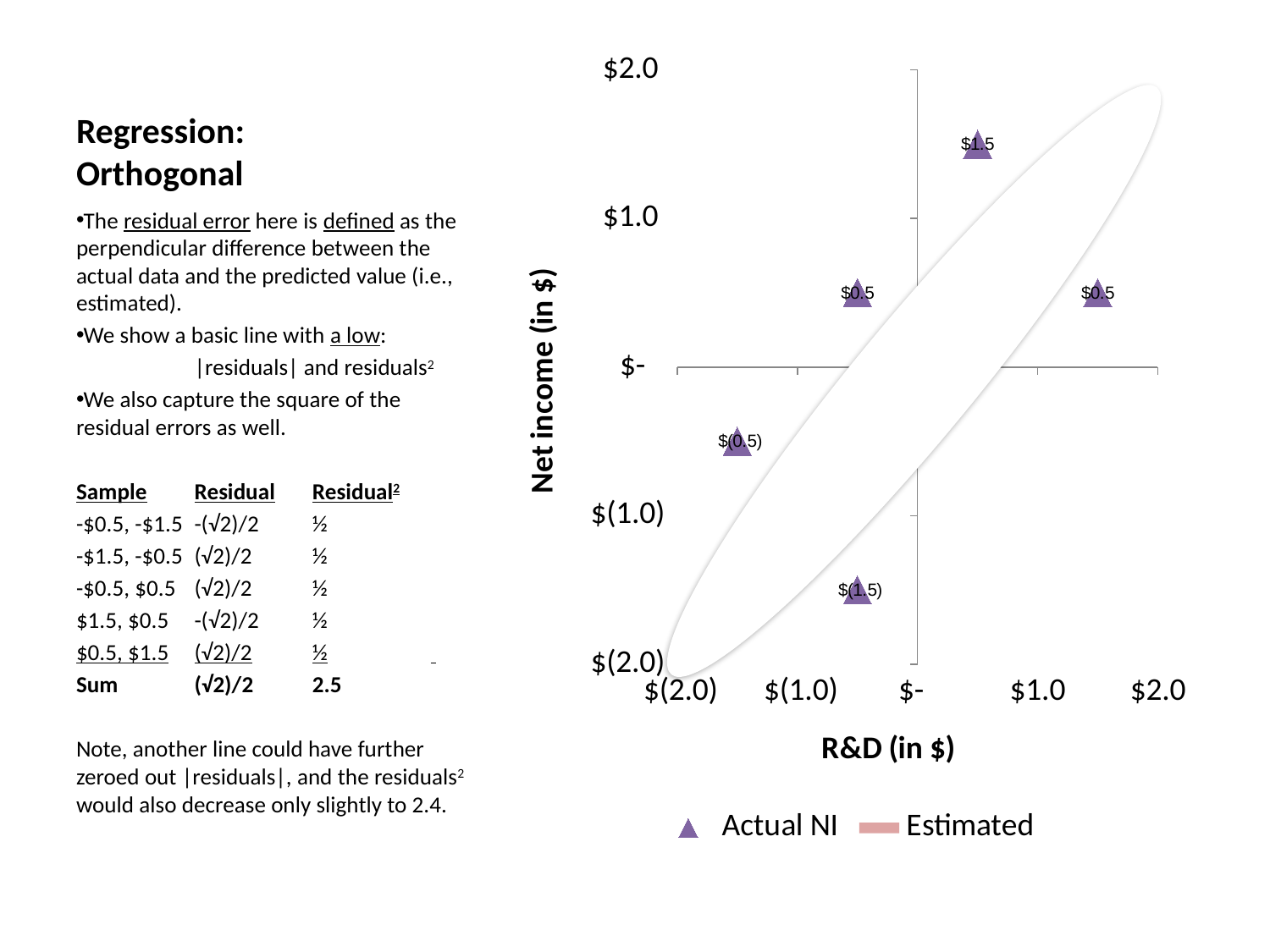

# Regression: Orthogonal

### Chart

| Category |  Actual NI | Estimated |
|---|---|---|
The residual error here is defined as the perpendicular difference between the actual data and the predicted value (i.e., estimated).
We show a basic line with a low:
	|residuals| and residuals2
We also capture the square of the residual errors as well.

Sample	Residual	Residual2
-$0.5, -$1.5	-(√2)/2	½
-$1.5, -$0.5	(√2)/2		½
-$0.5, $0.5	(√2)/2		½
$1.5, $0.5	-(√2)/2	½
$0.5, $1.5	(√2)/2		½
Sum		(√2)/2		2.5

Note, another line could have further zeroed out |residuals|, and the residuals2 would also decrease only slightly to 2.4.